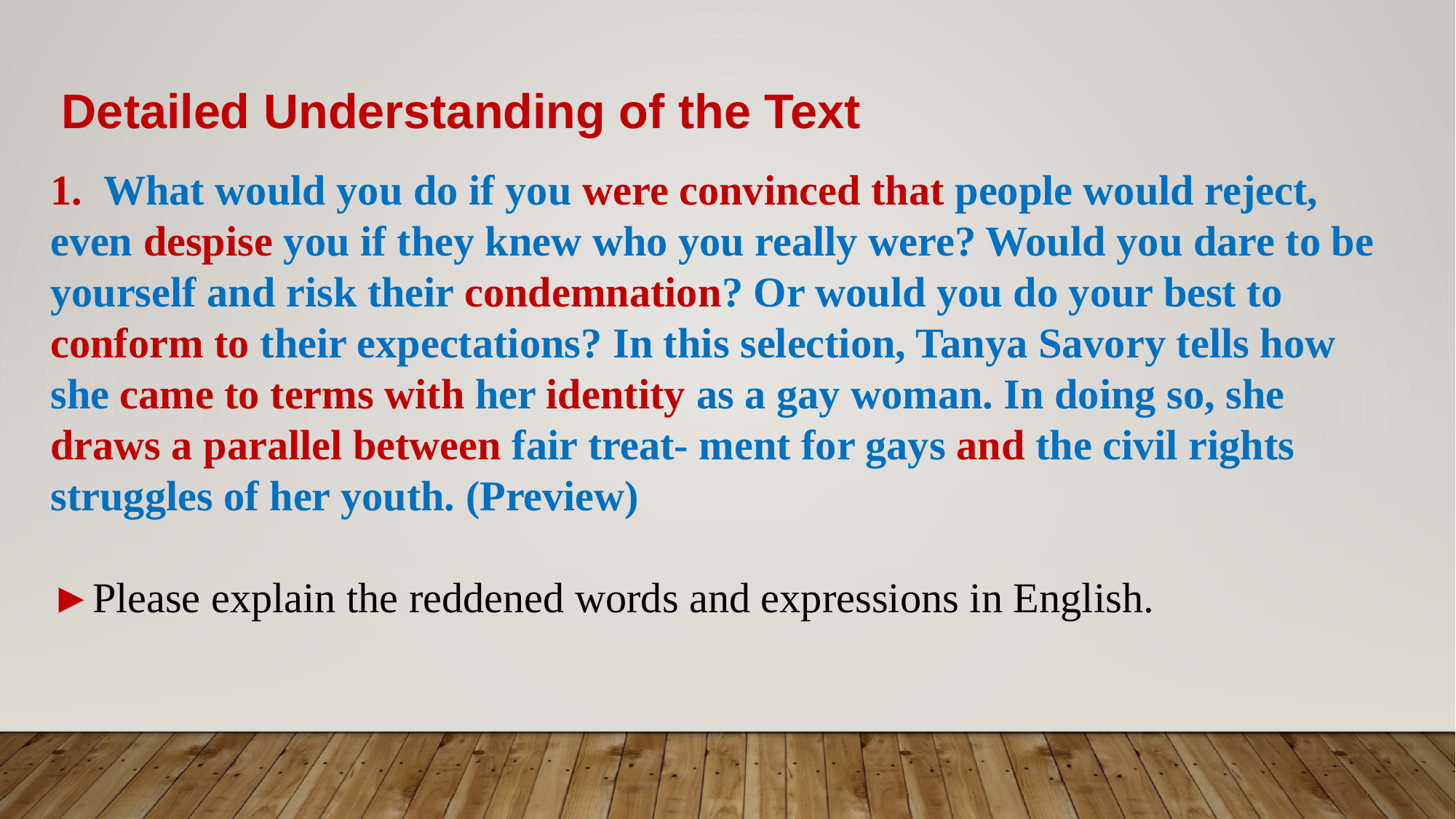

Detailed Understanding of the Text
1.  What would you do if you were convinced that people would reject, even despise you if they knew who you really were? Would you dare to be yourself and risk their condemnation? Or would you do your best to conform to their expectations? In this selection, Tanya Savory tells how she came to terms with her identity as a gay woman. In doing so, she draws a parallel between fair treat- ment for gays and the civil rights struggles of her youth. (Preview)

►Please explain the reddened words and expressions in English.